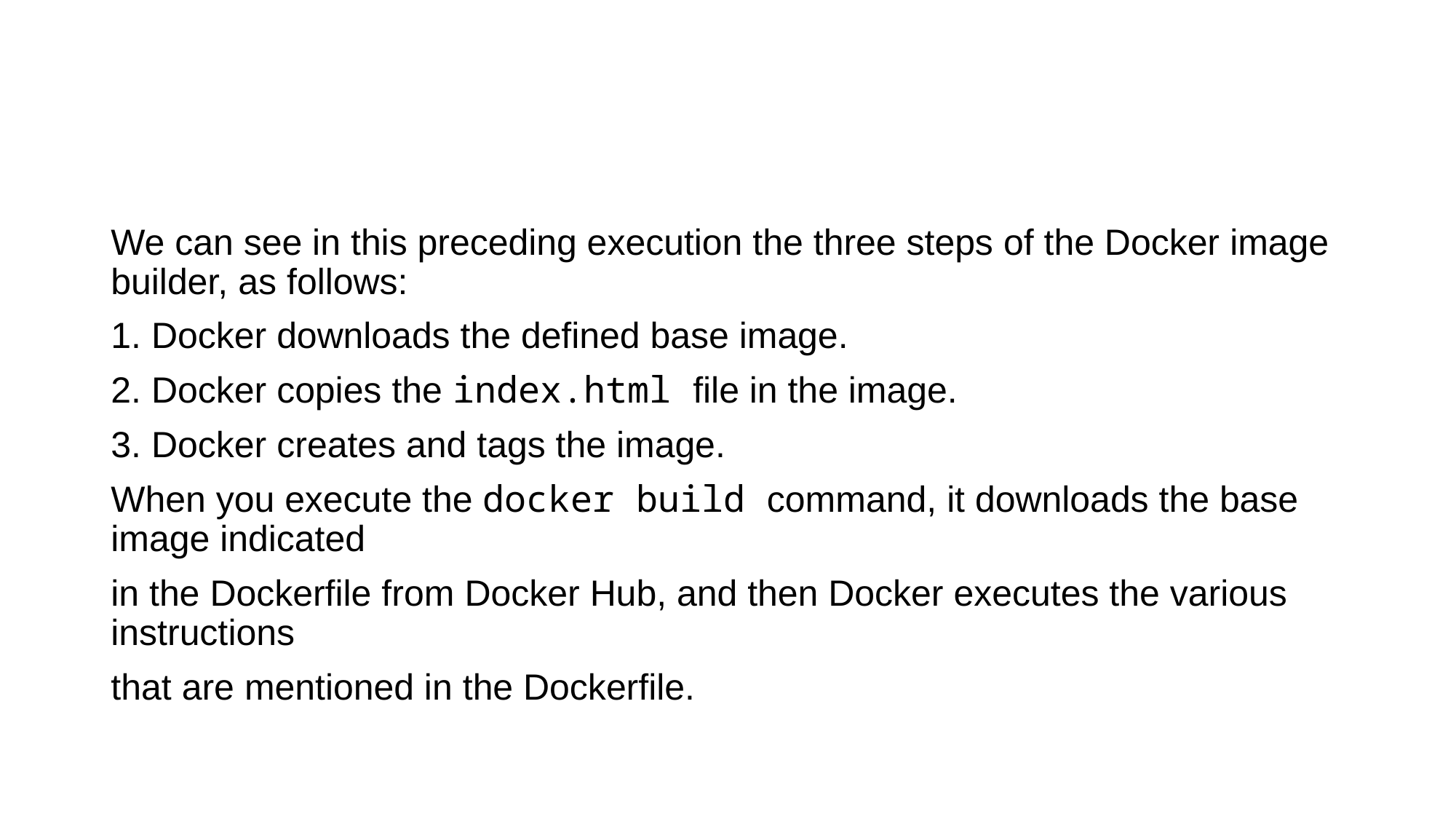

#
We can see in this preceding execution the three steps of the Docker image builder, as follows:
1. Docker downloads the defined base image.
2. Docker copies the index.html file in the image.
3. Docker creates and tags the image.
When you execute the docker build command, it downloads the base image indicated
in the Dockerfile from Docker Hub, and then Docker executes the various instructions
that are mentioned in the Dockerfile.